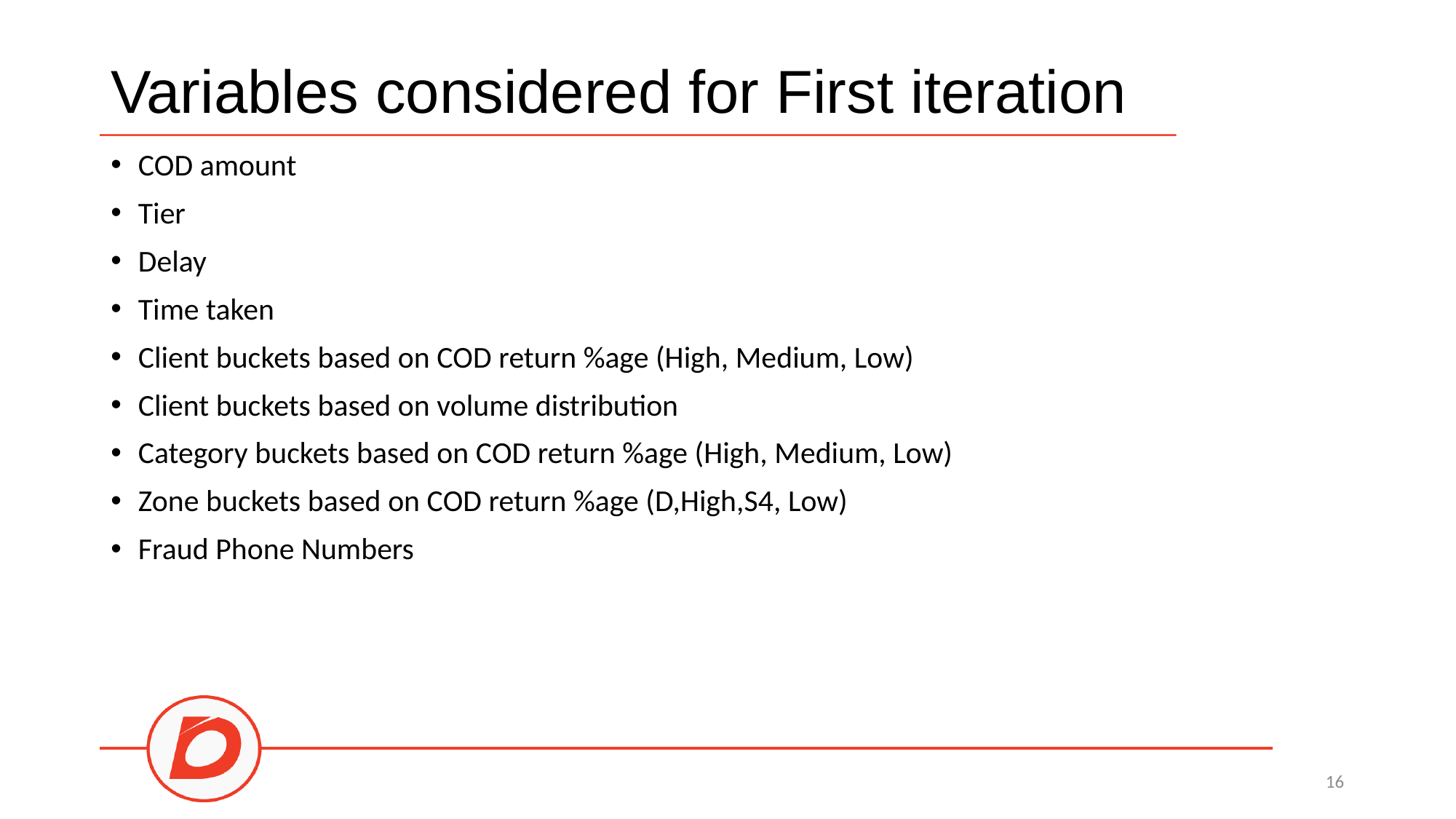

# Variables considered for First iteration
COD amount
Tier
Delay
Time taken
Client buckets based on COD return %age (High, Medium, Low)
Client buckets based on volume distribution
Category buckets based on COD return %age (High, Medium, Low)
Zone buckets based on COD return %age (D,High,S4, Low)
Fraud Phone Numbers

16